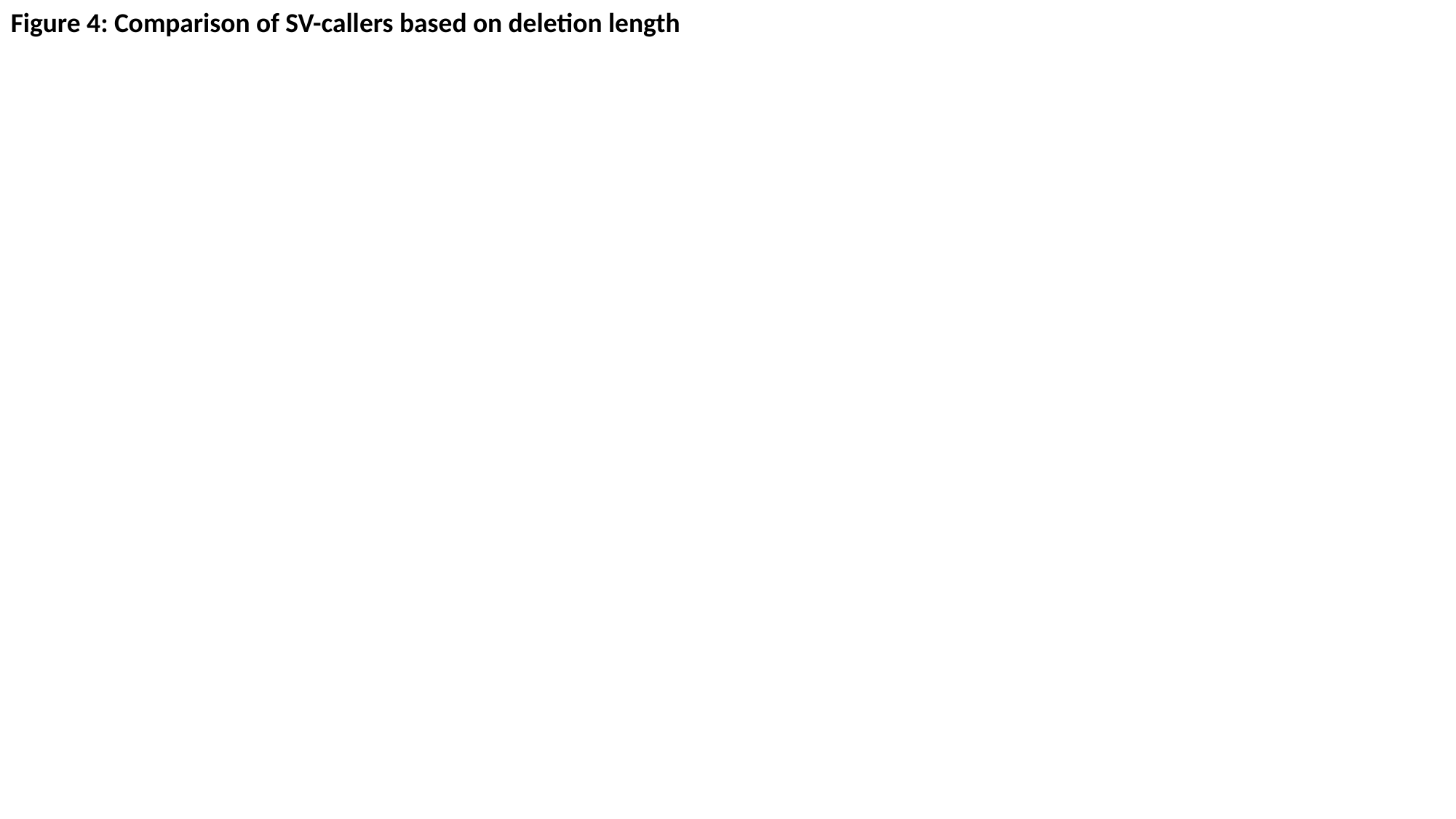

Figure 4: Comparison of SV-callers based on deletion length